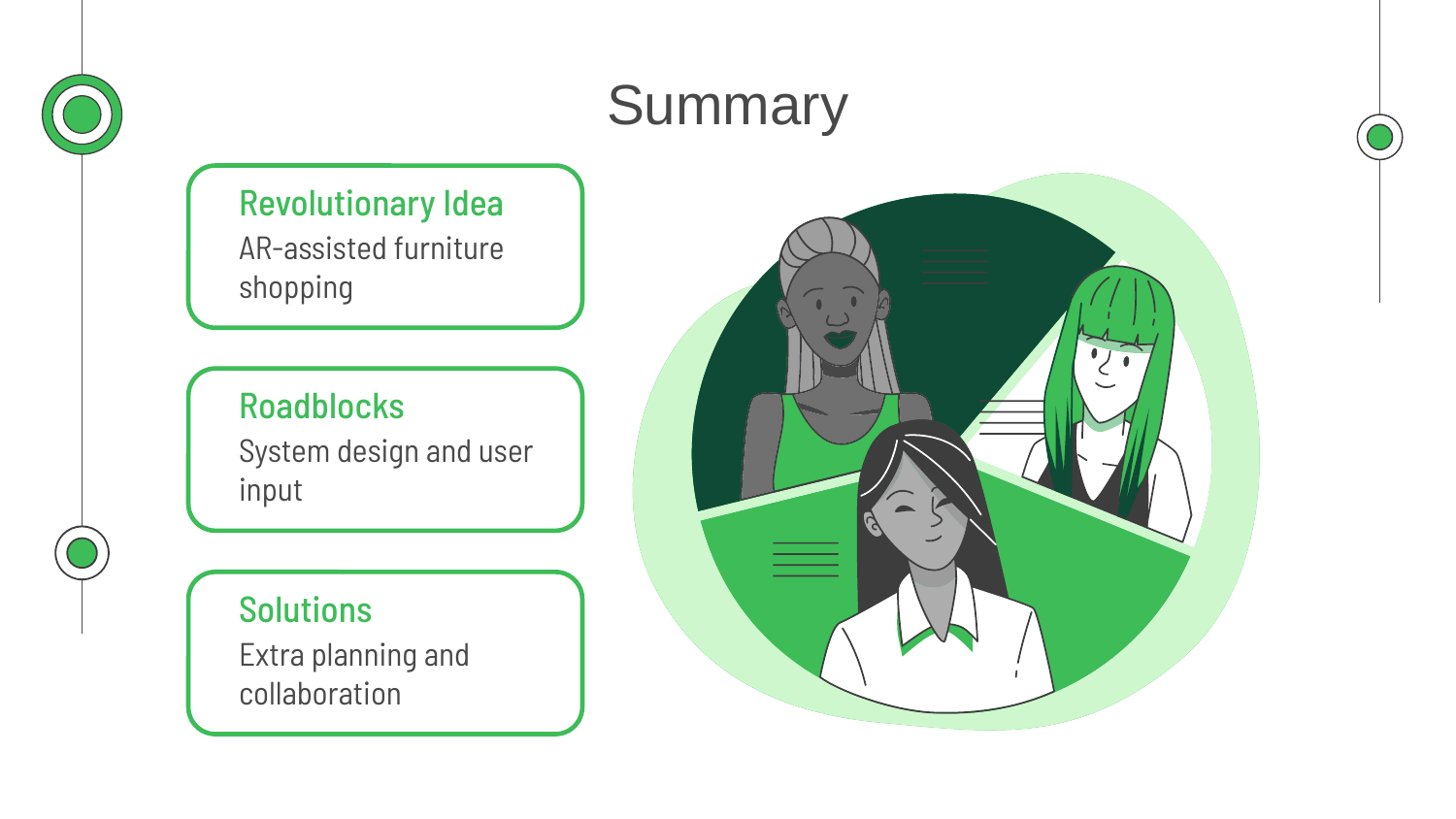

# Summary
Revolutionary Idea

AR-assisted furniture shopping
Roadblocks

System design and user input
Solutions

Extra planning and collaboration